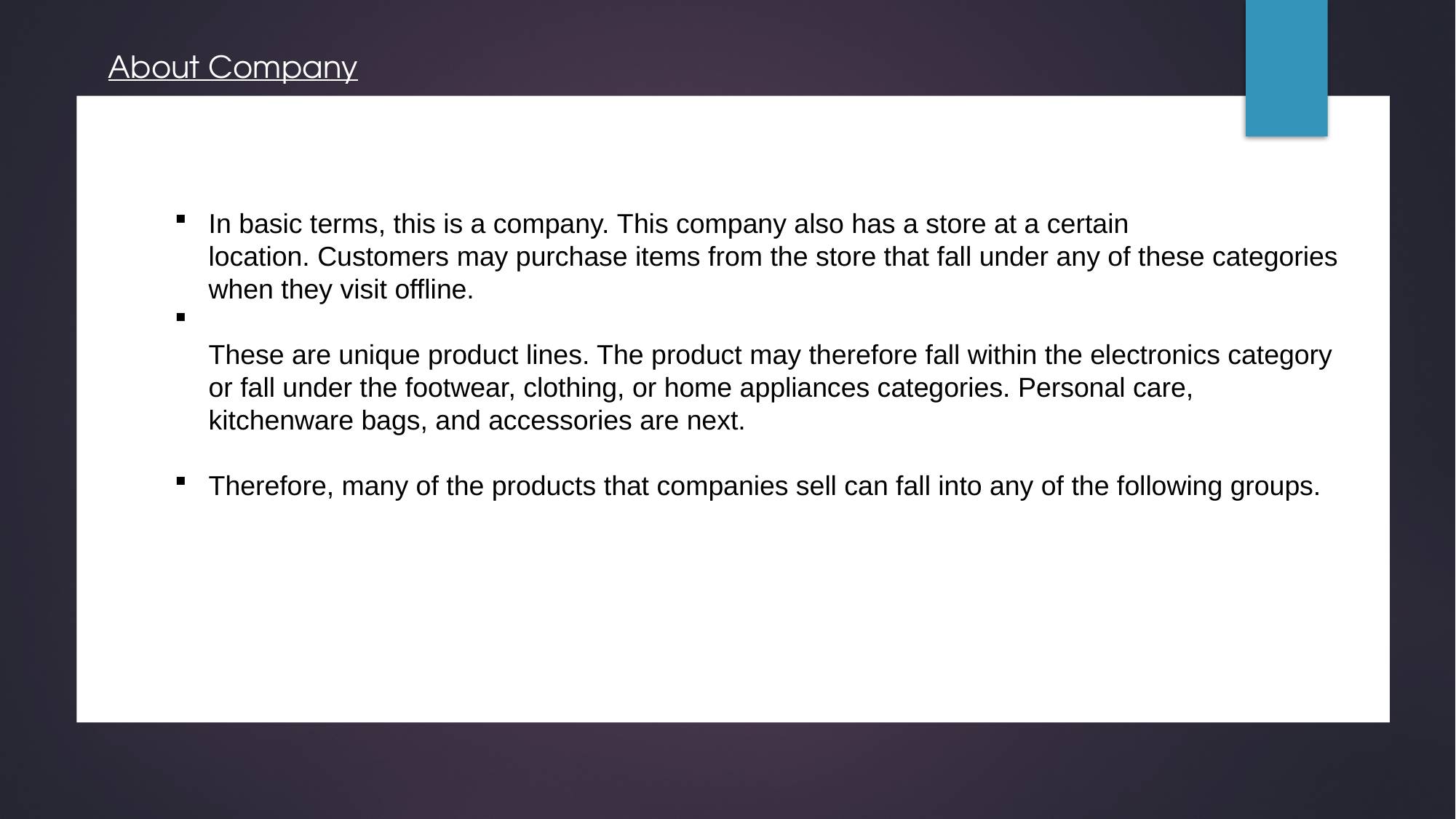

About Company

In basic terms, this is a company. This company also has a store at a certain location. Customers may purchase items from the store that fall under any of these categories when they visit offline.
These are unique product lines. The product may therefore fall within the electronics category or fall under the footwear, clothing, or home appliances categories. Personal care, kitchenware bags, and accessories are next.

Therefore, many of the products that companies sell can fall into any of the following groups.